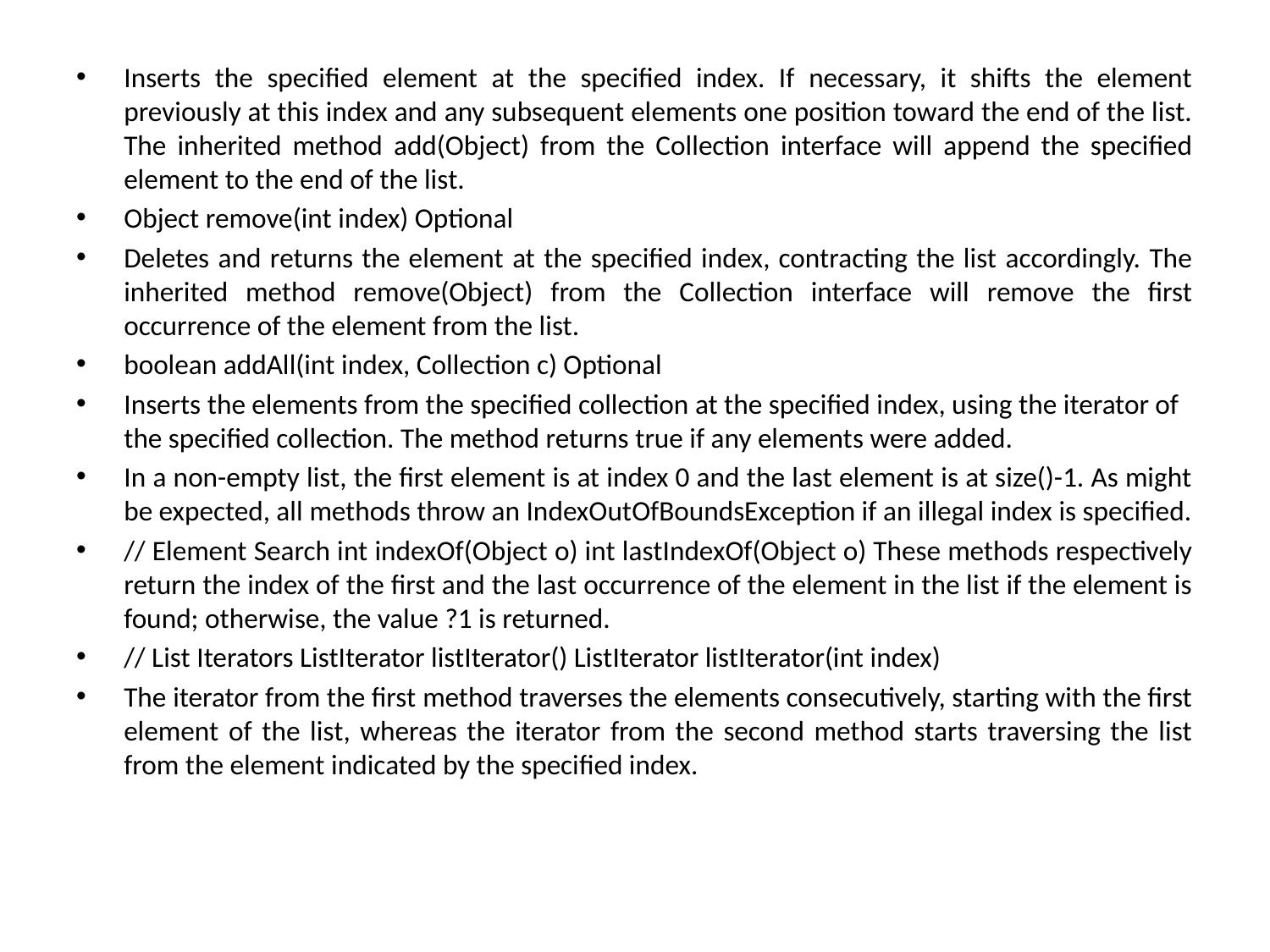

Inserts the specified element at the specified index. If necessary, it shifts the element previously at this index and any subsequent elements one position toward the end of the list. The inherited method add(Object) from the Collection interface will append the specified element to the end of the list.
Object remove(int index) Optional
Deletes and returns the element at the specified index, contracting the list accordingly. The inherited method remove(Object) from the Collection interface will remove the first occurrence of the element from the list.
boolean addAll(int index, Collection c) Optional
Inserts the elements from the specified collection at the specified index, using the iterator of the specified collection. The method returns true if any elements were added.
In a non-empty list, the first element is at index 0 and the last element is at size()-1. As might be expected, all methods throw an IndexOutOfBoundsException if an illegal index is specified.
// Element Search int indexOf(Object o) int lastIndexOf(Object o) These methods respectively return the index of the first and the last occurrence of the element in the list if the element is found; otherwise, the value ?1 is returned.
// List Iterators ListIterator listIterator() ListIterator listIterator(int index)
The iterator from the first method traverses the elements consecutively, starting with the first element of the list, whereas the iterator from the second method starts traversing the list from the element indicated by the specified index.